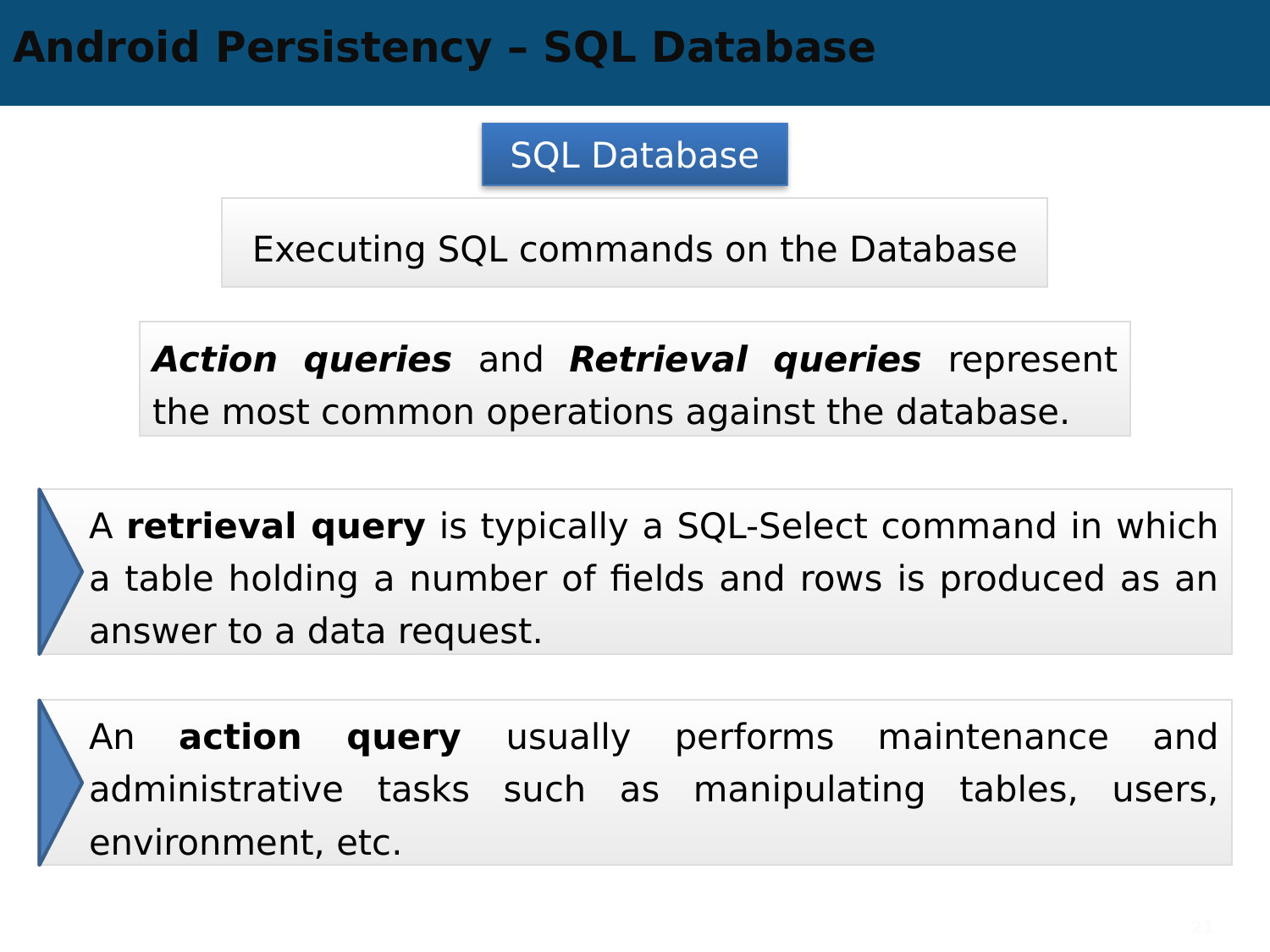

# Android Persistency – SQL Database
SQL Database
Executing SQL commands on the Database
Action queries and Retrieval queries represent the most common operations against the database.
A retrieval query is typically a SQL-Select command in which a table holding a number of fields and rows is produced as an answer to a data request.

An action query usually performs maintenance and administrative tasks such as manipulating tables, users, environment, etc.